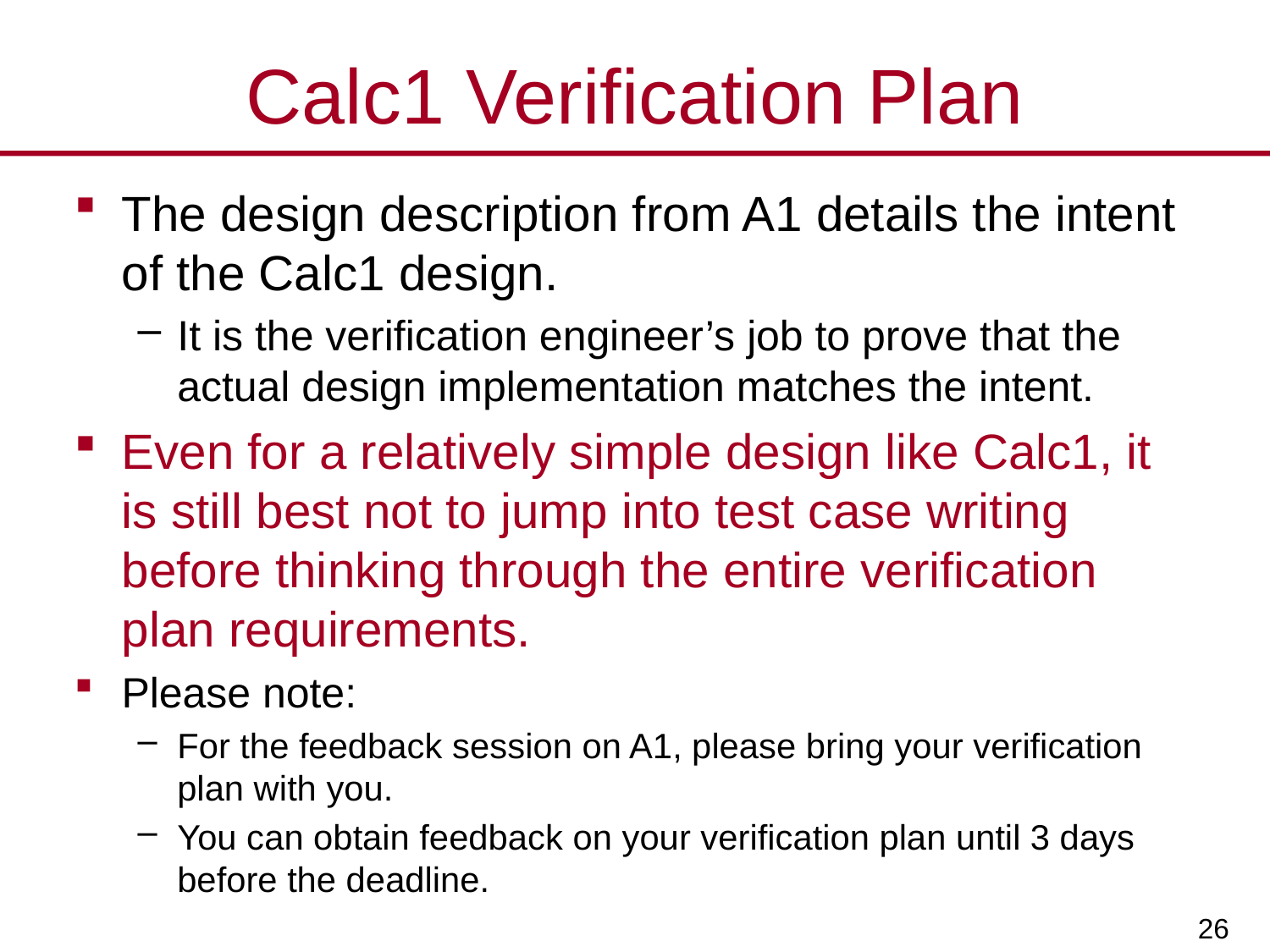

# Calc1 Verification Plan
The design description from A1 details the intent of the Calc1 design.
It is the verification engineer’s job to prove that the actual design implementation matches the intent.
Even for a relatively simple design like Calc1, it is still best not to jump into test case writing before thinking through the entire verification plan requirements.
Please note:
For the feedback session on A1, please bring your verification plan with you.
You can obtain feedback on your verification plan until 3 days before the deadline.